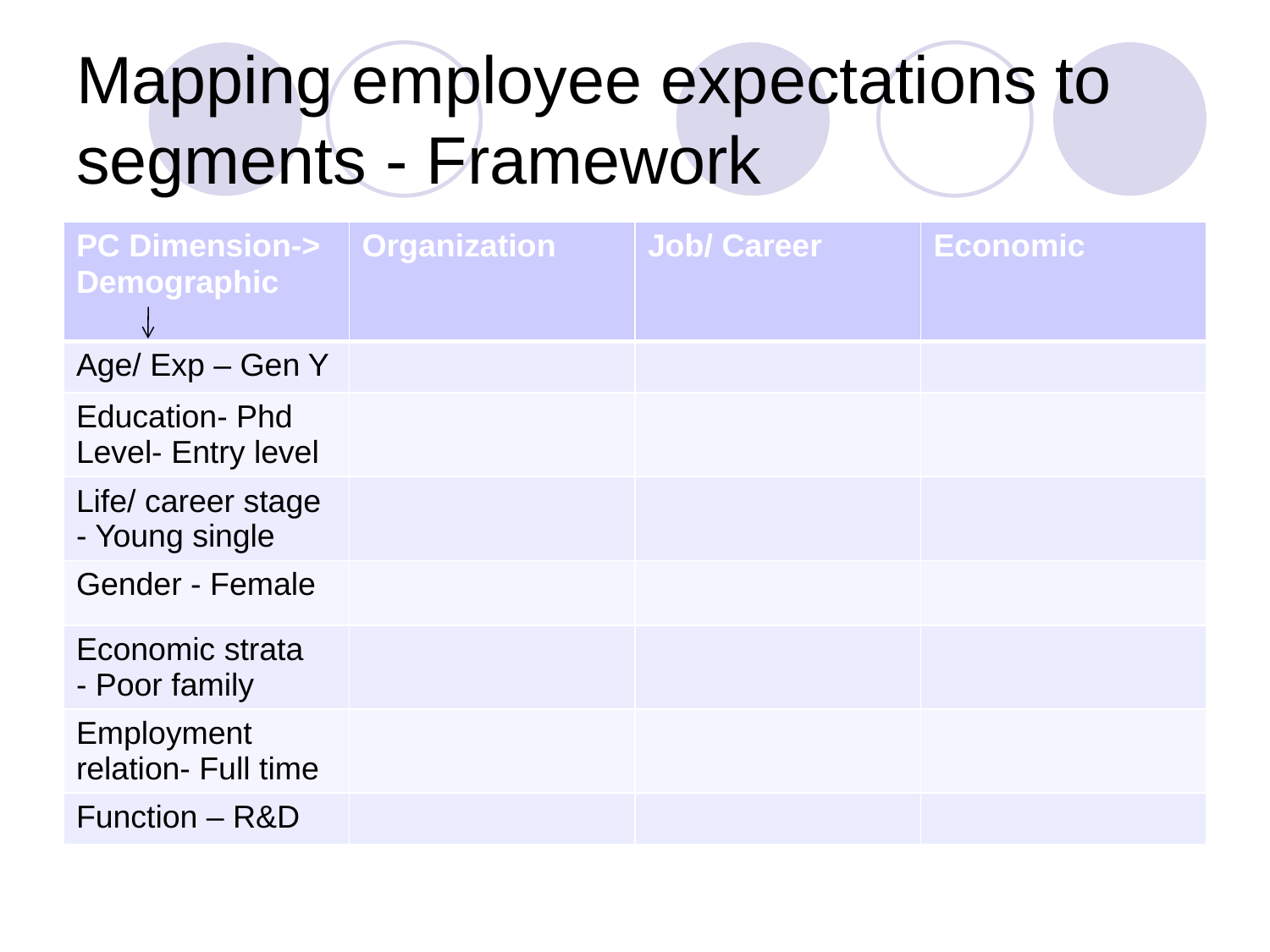

# Mapping employee expectations to segments - Framework
| PC Dimension-> Demographic | Organization | Job/ Career | Economic |
| --- | --- | --- | --- |
| Age/ Exp – Gen Y |  |  |  |
| Education- Phd Level- Entry level |  |  |  |
| Life/ career stage - Young single |  |  |  |
| Gender - Female |  |  |  |
| Economic strata - Poor family |  |  |  |
| Employment relation- Full time |  |  |  |
| Function – R&D |  |  |  |